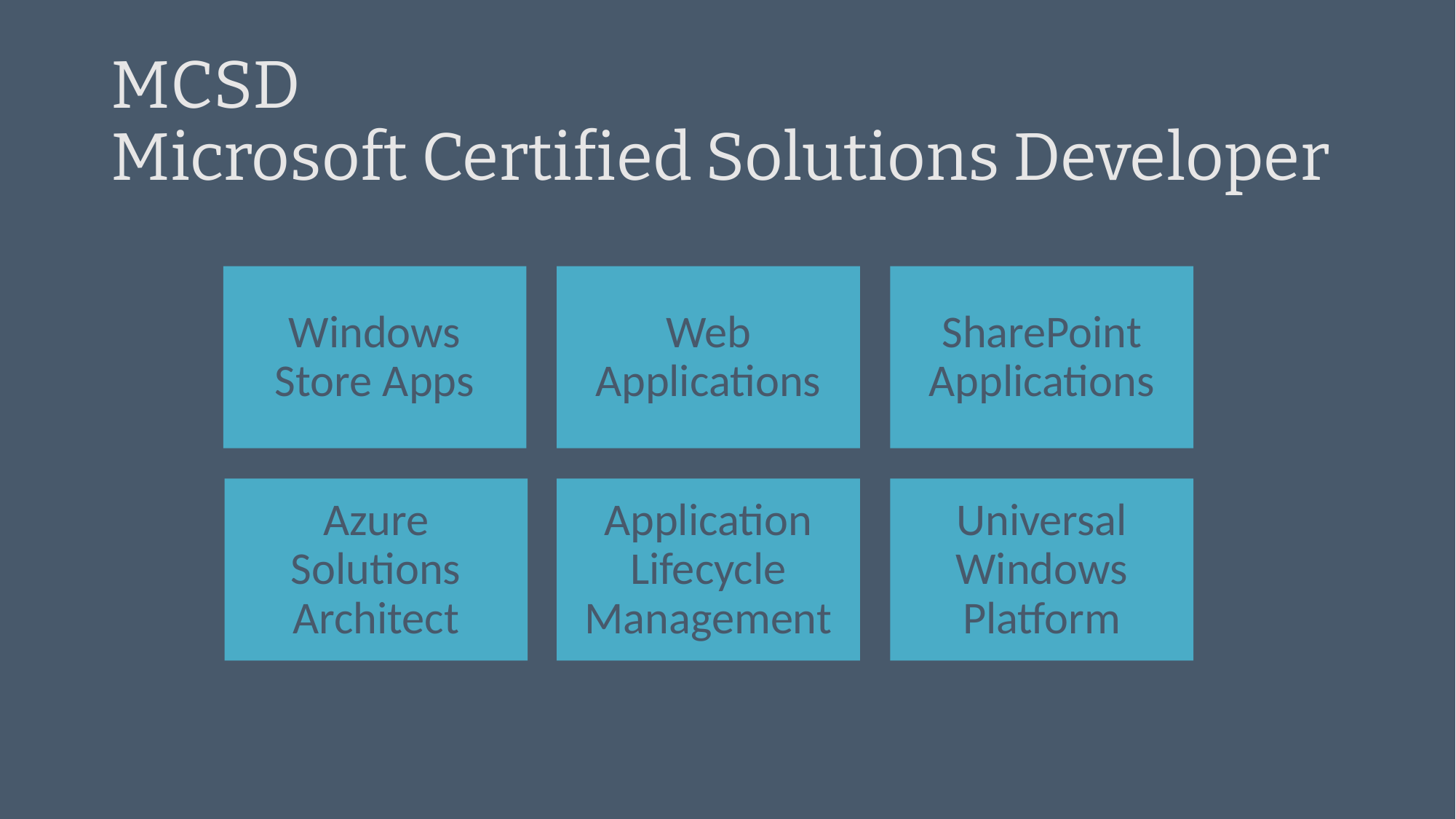

# MCSD Microsoft Certified Solutions Developer
Windows Store Apps
Web Applications
SharePoint Applications
Azure Solutions Architect
Application Lifecycle Management
Universal Windows Platform